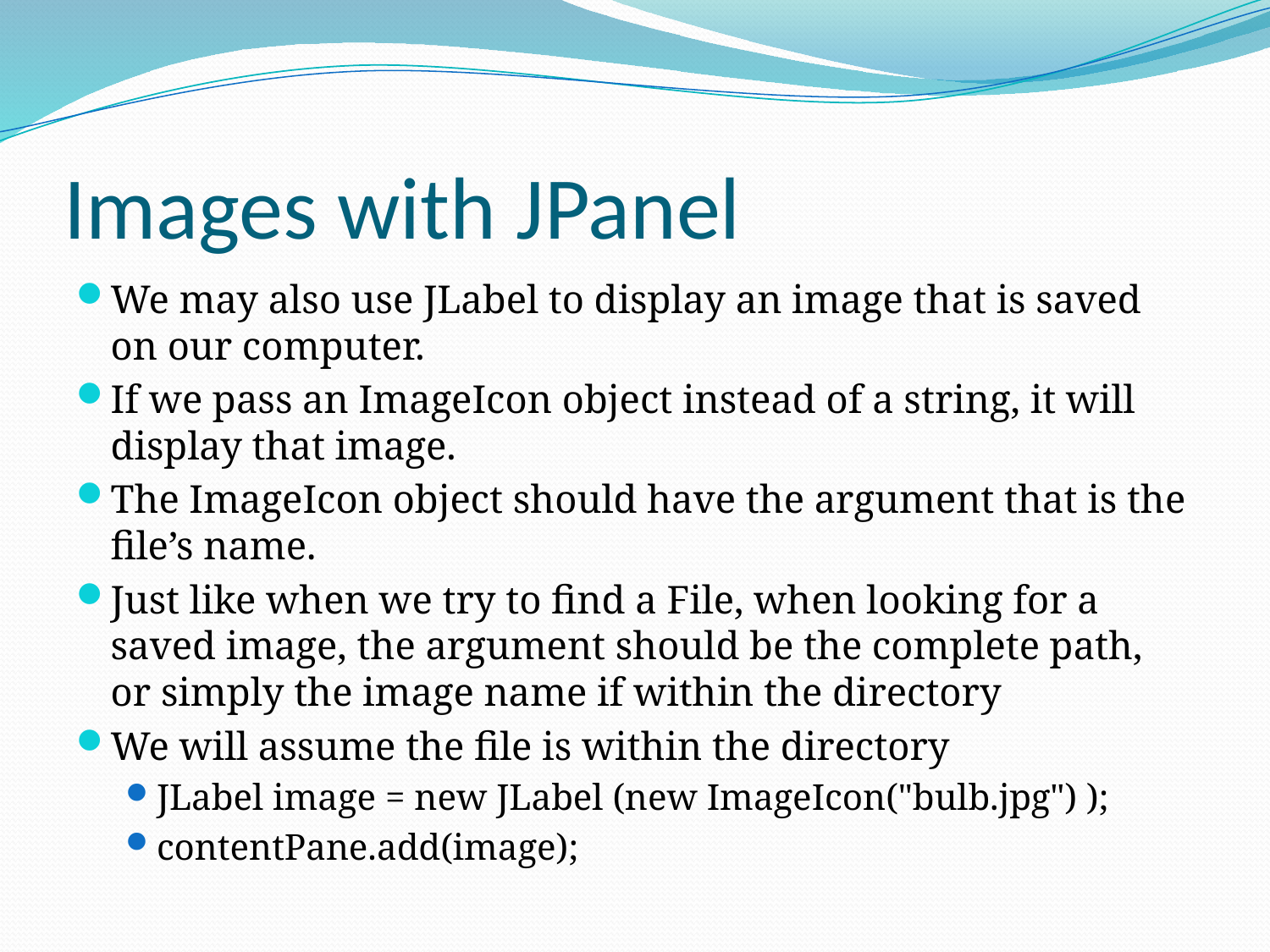

# Images with JPanel
We may also use JLabel to display an image that is saved on our computer.
If we pass an ImageIcon object instead of a string, it will display that image.
The ImageIcon object should have the argument that is the file’s name.
Just like when we try to find a File, when looking for a saved image, the argument should be the complete path, or simply the image name if within the directory
We will assume the file is within the directory
JLabel image = new JLabel (new ImageIcon("bulb.jpg") );
contentPane.add(image);